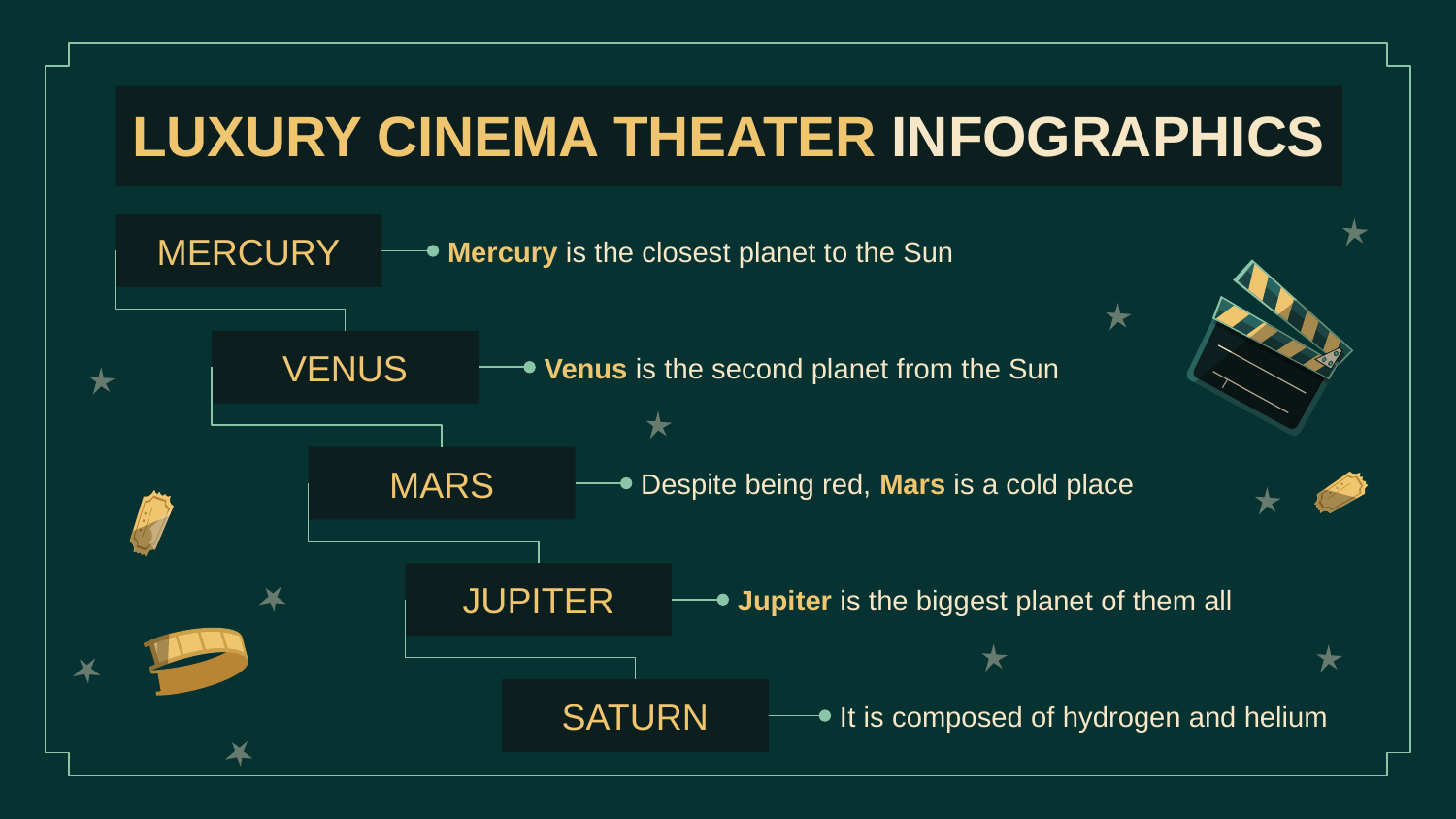

# LUXURY CINEMA THEATER INFOGRAPHICS
MERCURY
Mercury is the closest planet to the Sun

VENUS
Venus is the second planet from the Sun
MARS
Despite being red, Mars is a cold place

JUPITER
Jupiter is the biggest planet of them all

SATURN
It is composed of hydrogen and helium